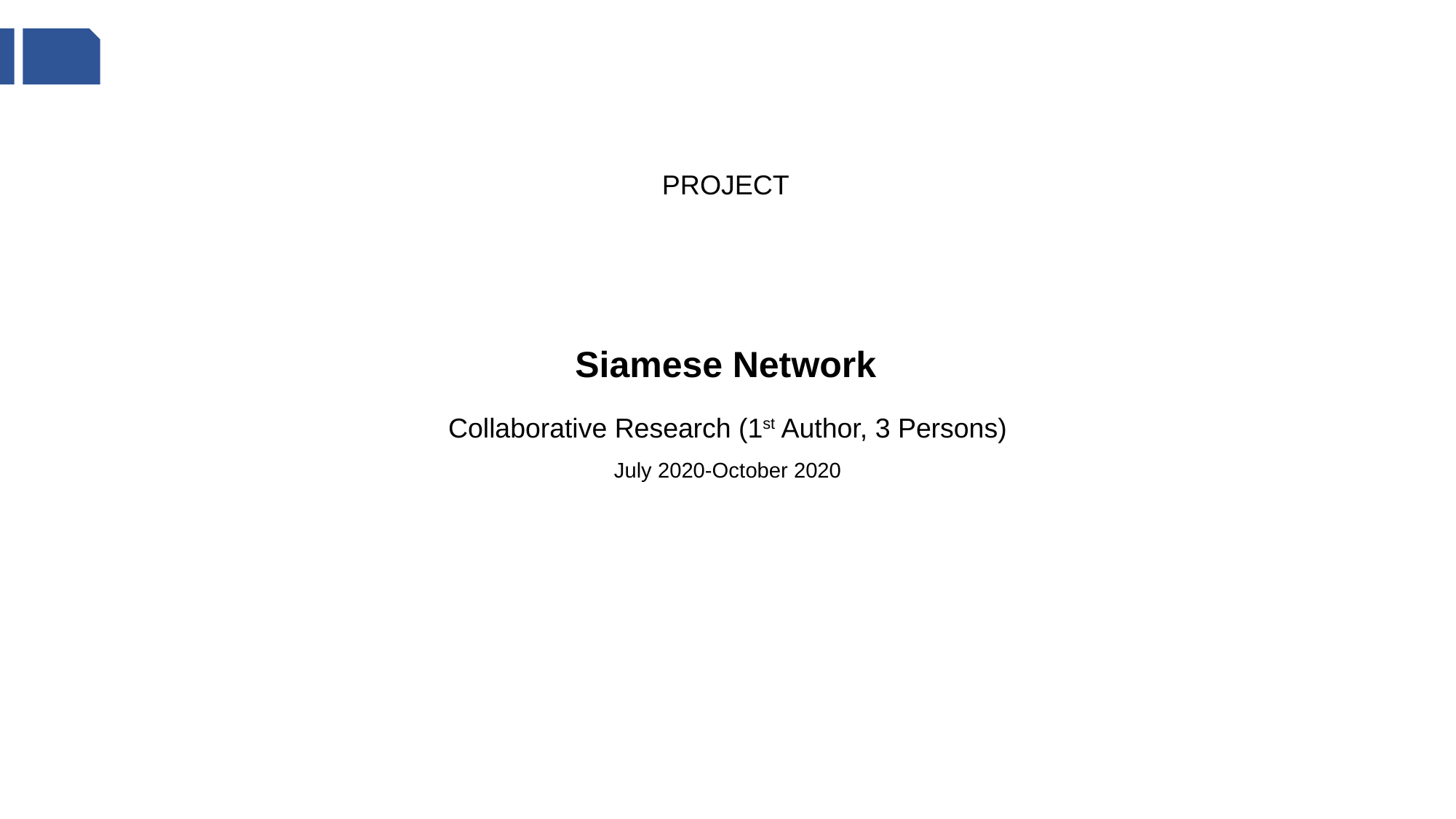

PROJECT
Siamese Network
Collaborative Research (1st Author, 3 Persons)
July 2020-October 2020